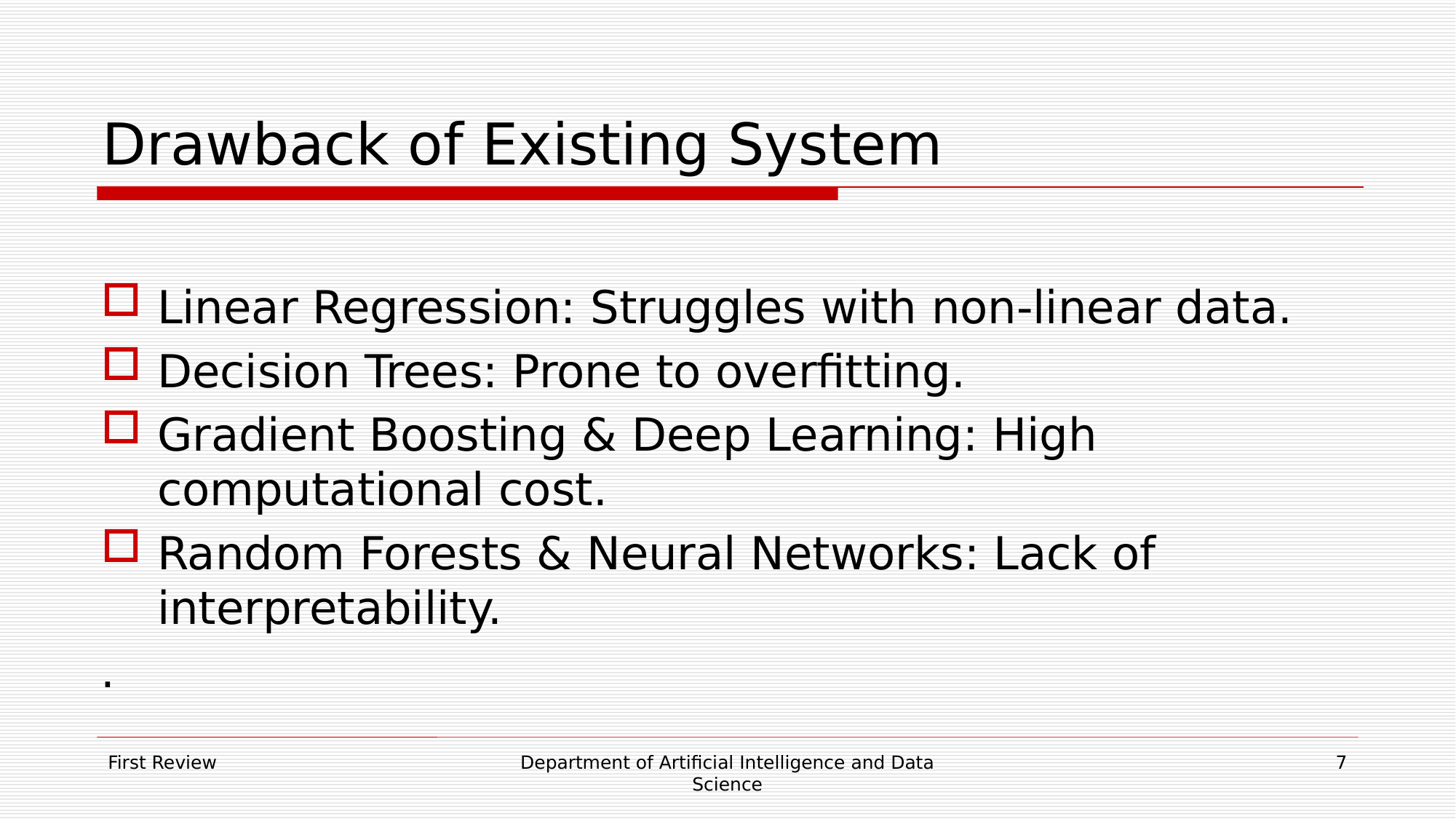

# Drawback of Existing System

Linear Regression: Struggles with non-linear data.
Decision Trees: Prone to overfitting.
Gradient Boosting & Deep Learning: High computational cost.
Random Forests & Neural Networks: Lack of interpretability.
.
First Review
Department of Artificial Intelligence and Data Science
7